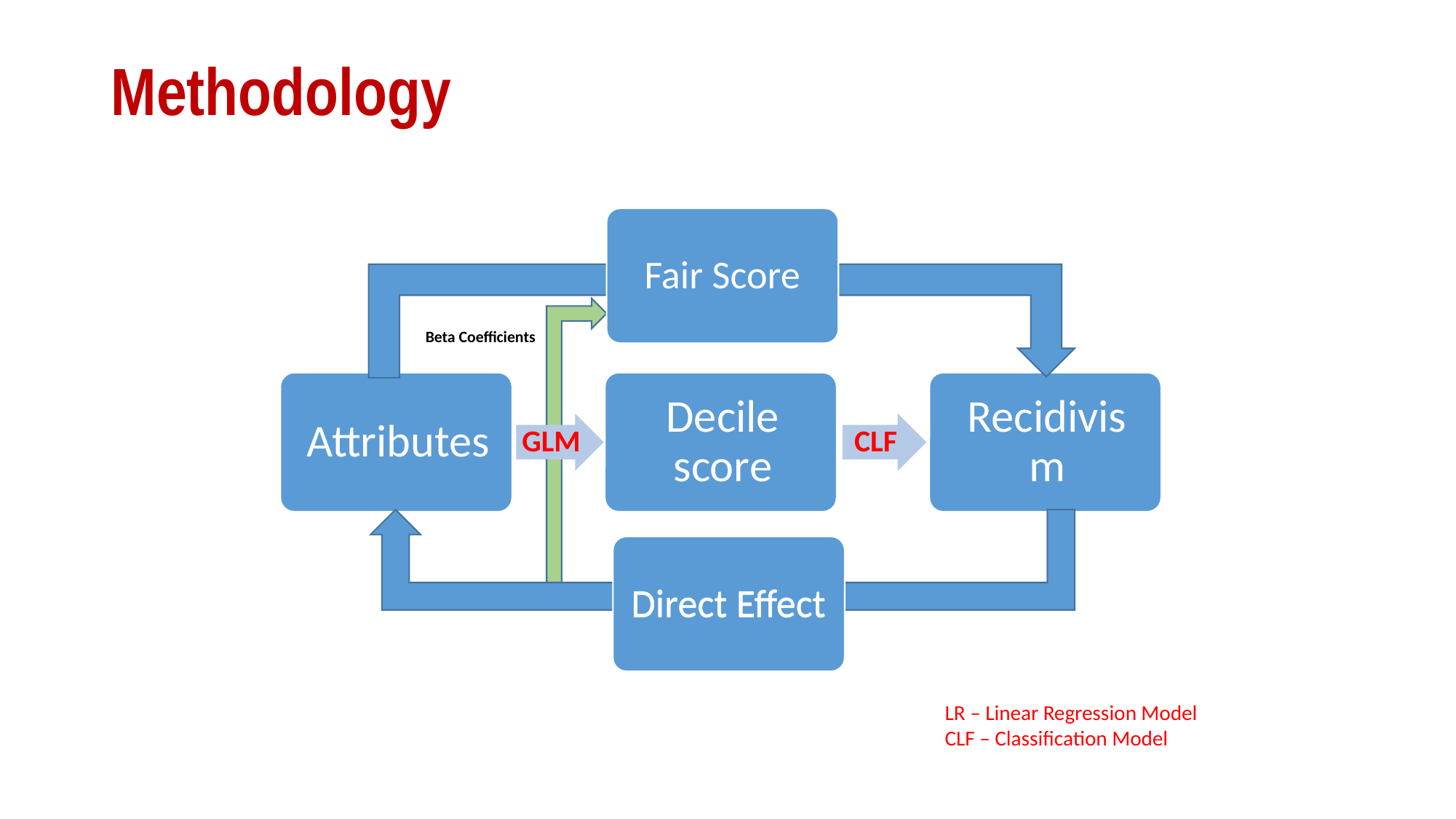

# Methodology

Fair Score
Attributes
GLM
Decile score
CLF
Recidivism

Beta Coefficients

Direct Effect
Direct Effect
LR – Linear Regression Model
CLF – Classification Model